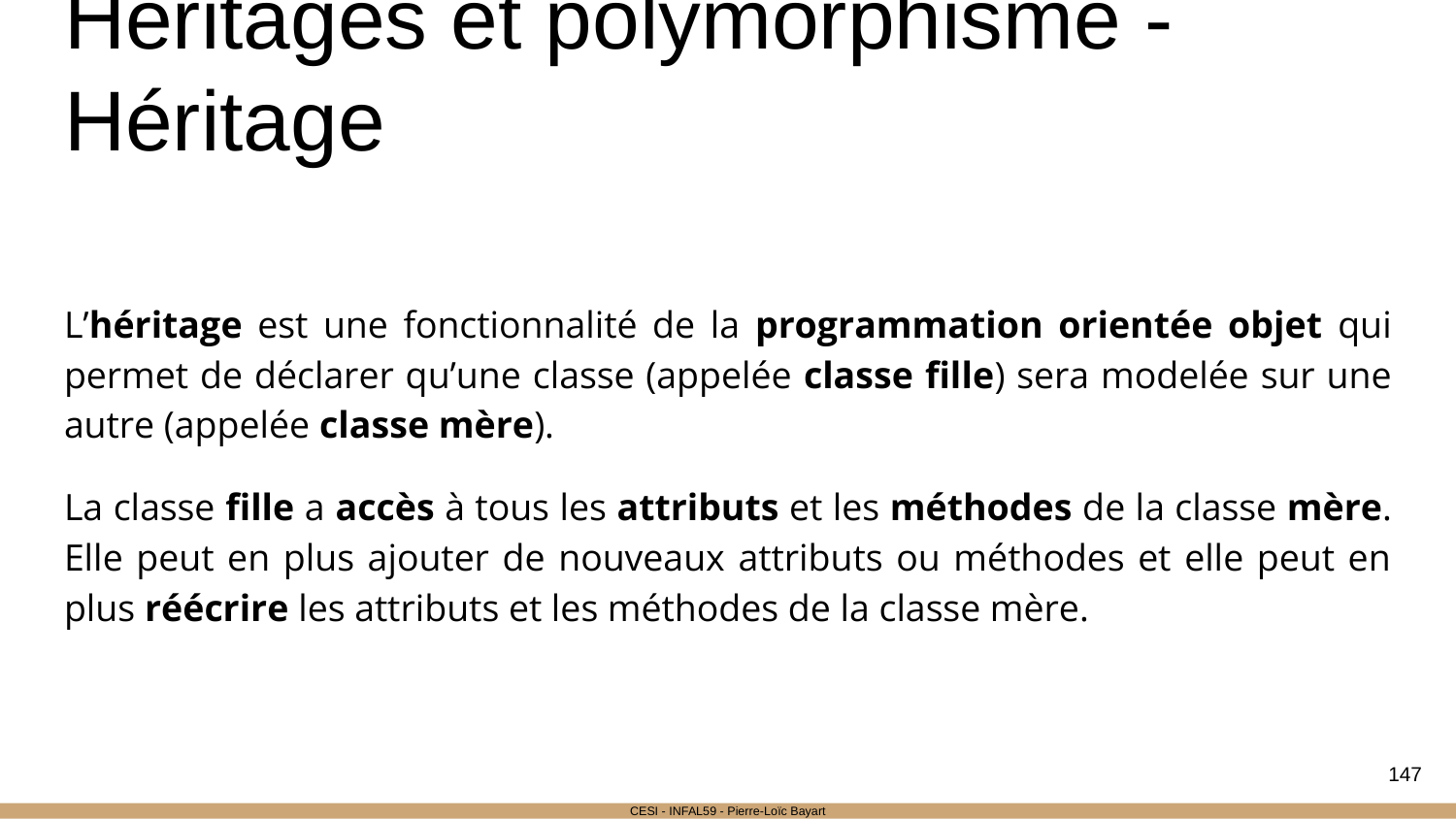

# Héritages et polymorphisme - Héritage
L’héritage est une fonctionnalité de la programmation orientée objet qui permet de déclarer qu’une classe (appelée classe fille) sera modelée sur une autre (appelée classe mère).
La classe fille a accès à tous les attributs et les méthodes de la classe mère. Elle peut en plus ajouter de nouveaux attributs ou méthodes et elle peut en plus réécrire les attributs et les méthodes de la classe mère.
147